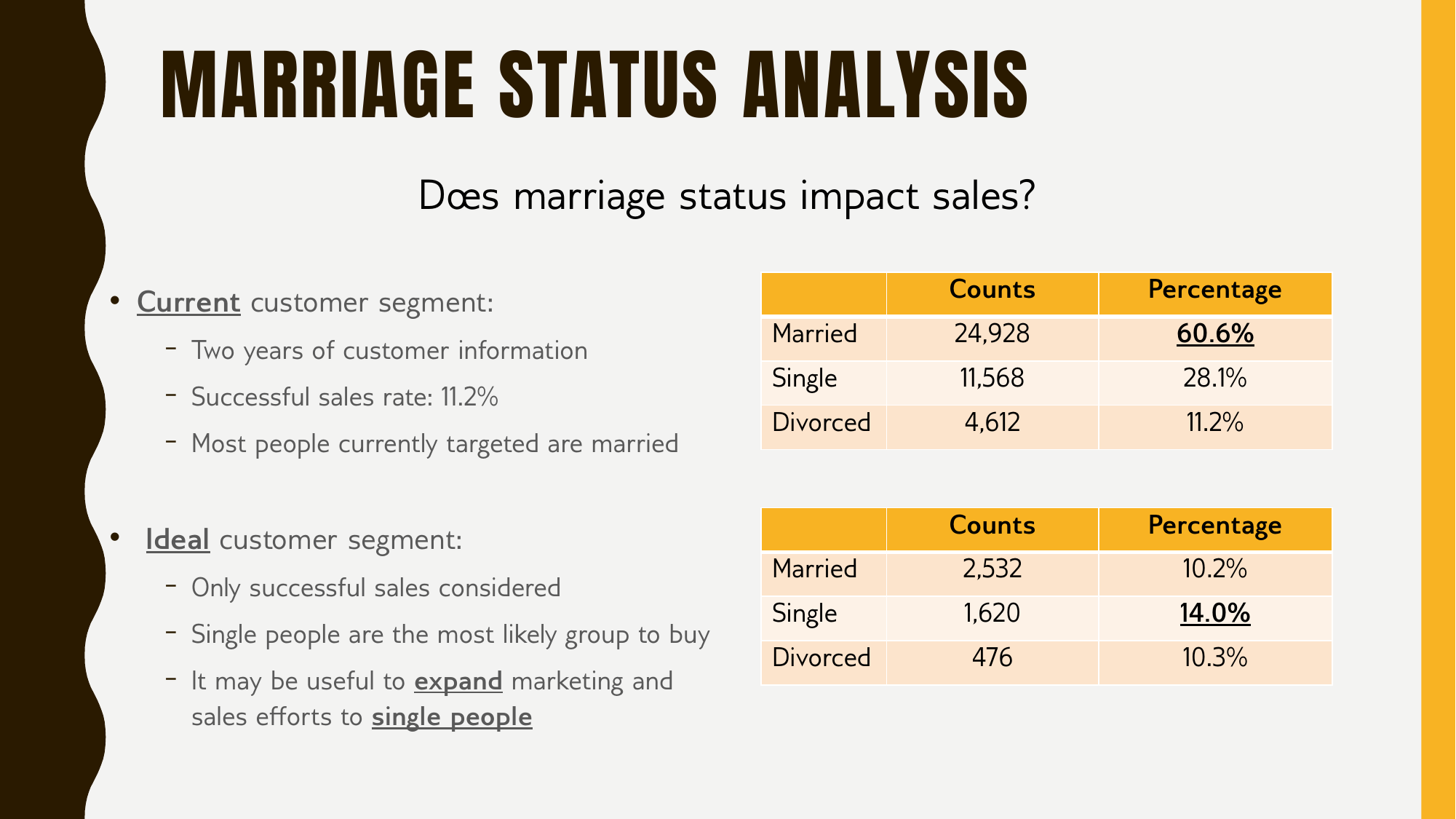

# Marriage Status Analysis
Does marriage status impact sales?
Current customer segment:
Two years of customer information
Successful sales rate: 11.2%
Most people currently targeted are married

 Ideal customer segment:
Only successful sales considered
Single people are the most likely group to buy
It may be useful to expand marketing and sales efforts to single people
|  | Counts | Percentage |
| --- | --- | --- |
| Married | 24,928 | 60.6% |
| Single | 11,568 | 28.1% |
| Divorced | 4,612 | 11.2% |
|  | Counts | Percentage |
| --- | --- | --- |
| Married | 2,532 | 10.2% |
| Single | 1,620 | 14.0% |
| Divorced | 476 | 10.3% |